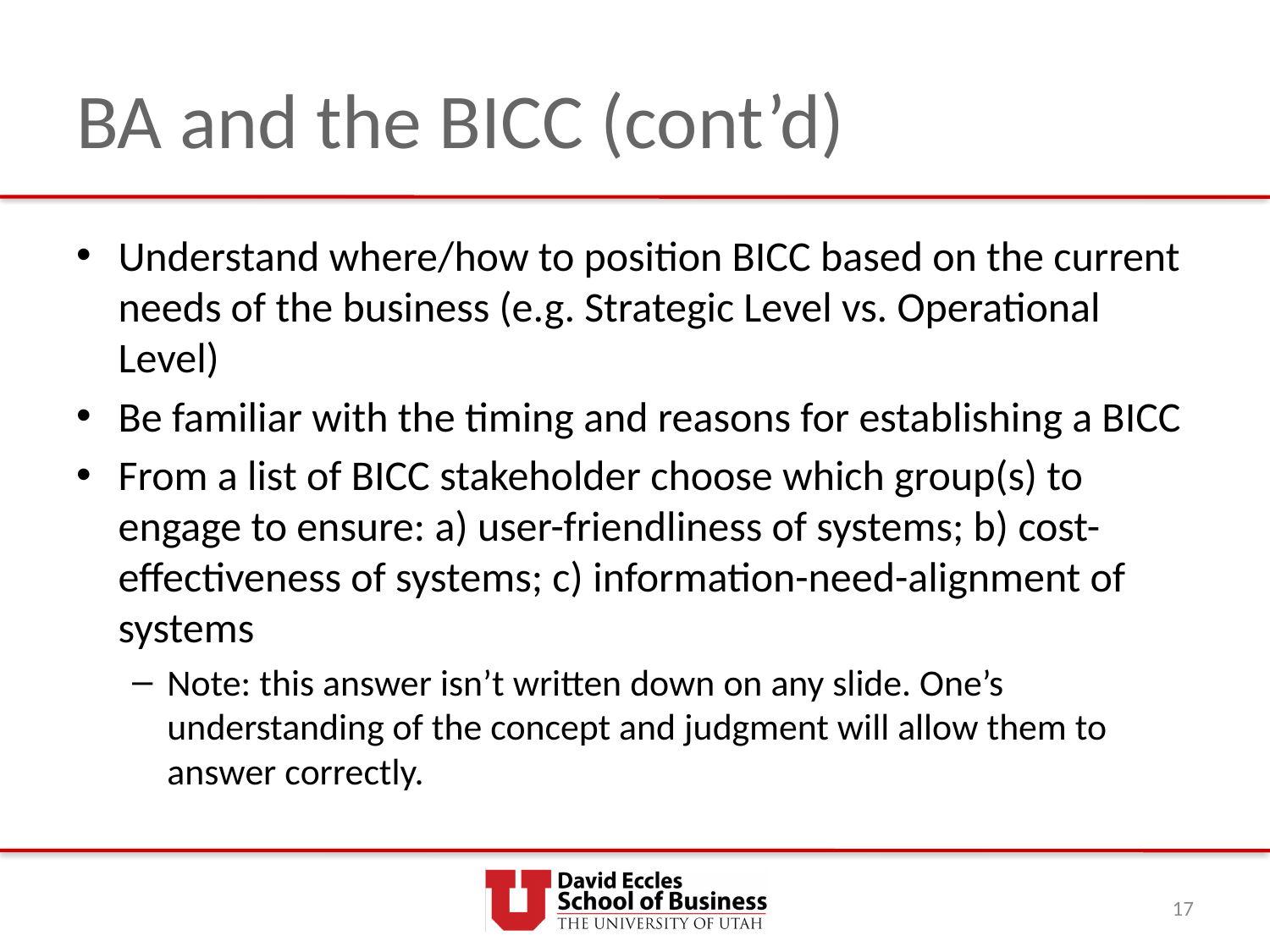

# BA and the BICC (cont’d)
Understand where/how to position BICC based on the current needs of the business (e.g. Strategic Level vs. Operational Level)
Be familiar with the timing and reasons for establishing a BICC
From a list of BICC stakeholder choose which group(s) to engage to ensure: a) user-friendliness of systems; b) cost-effectiveness of systems; c) information-need-alignment of systems
Note: this answer isn’t written down on any slide. One’s understanding of the concept and judgment will allow them to answer correctly.
17